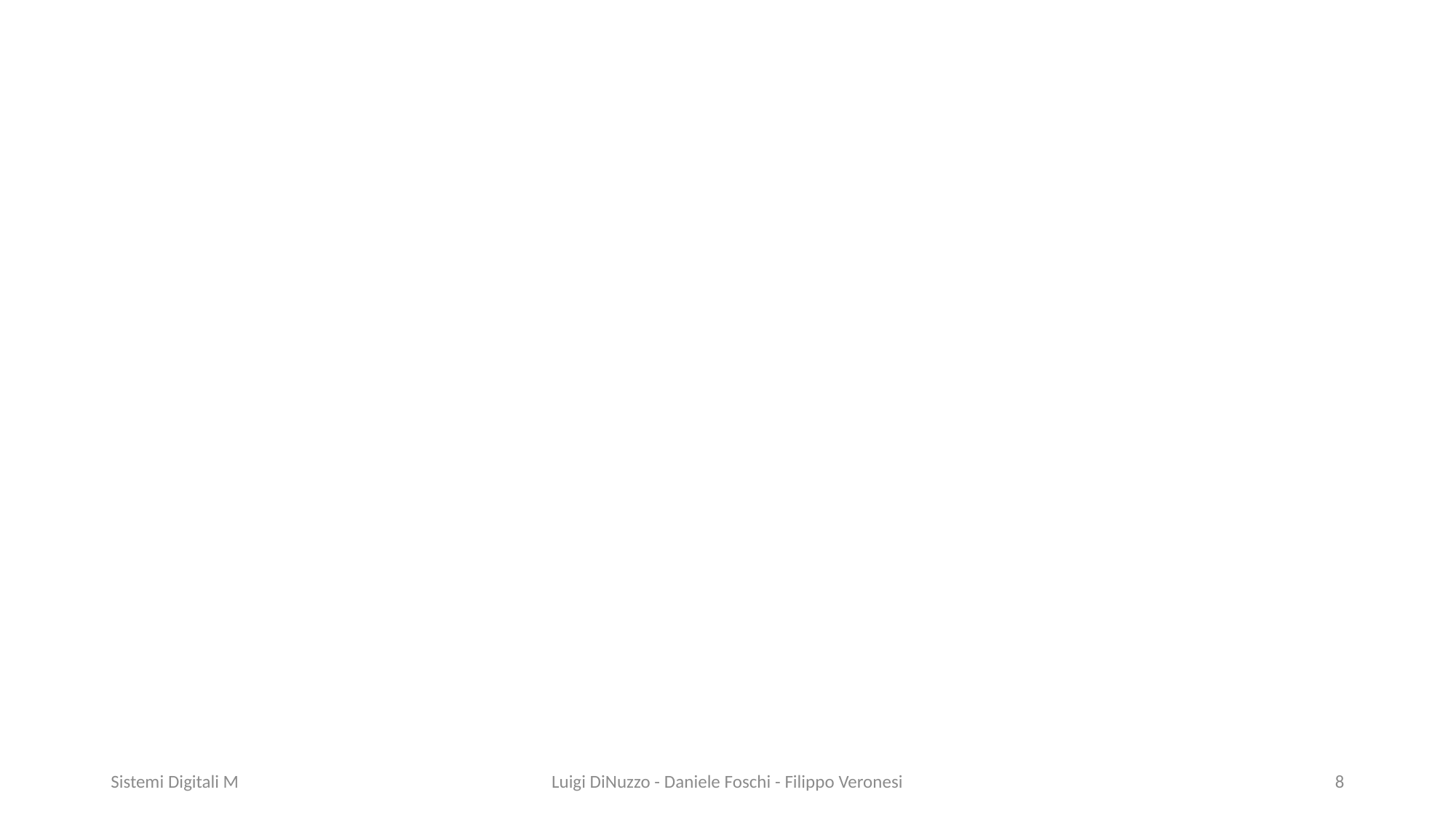

#

Sistemi Digitali M
Luigi DiNuzzo - Daniele Foschi - Filippo Veronesi
8